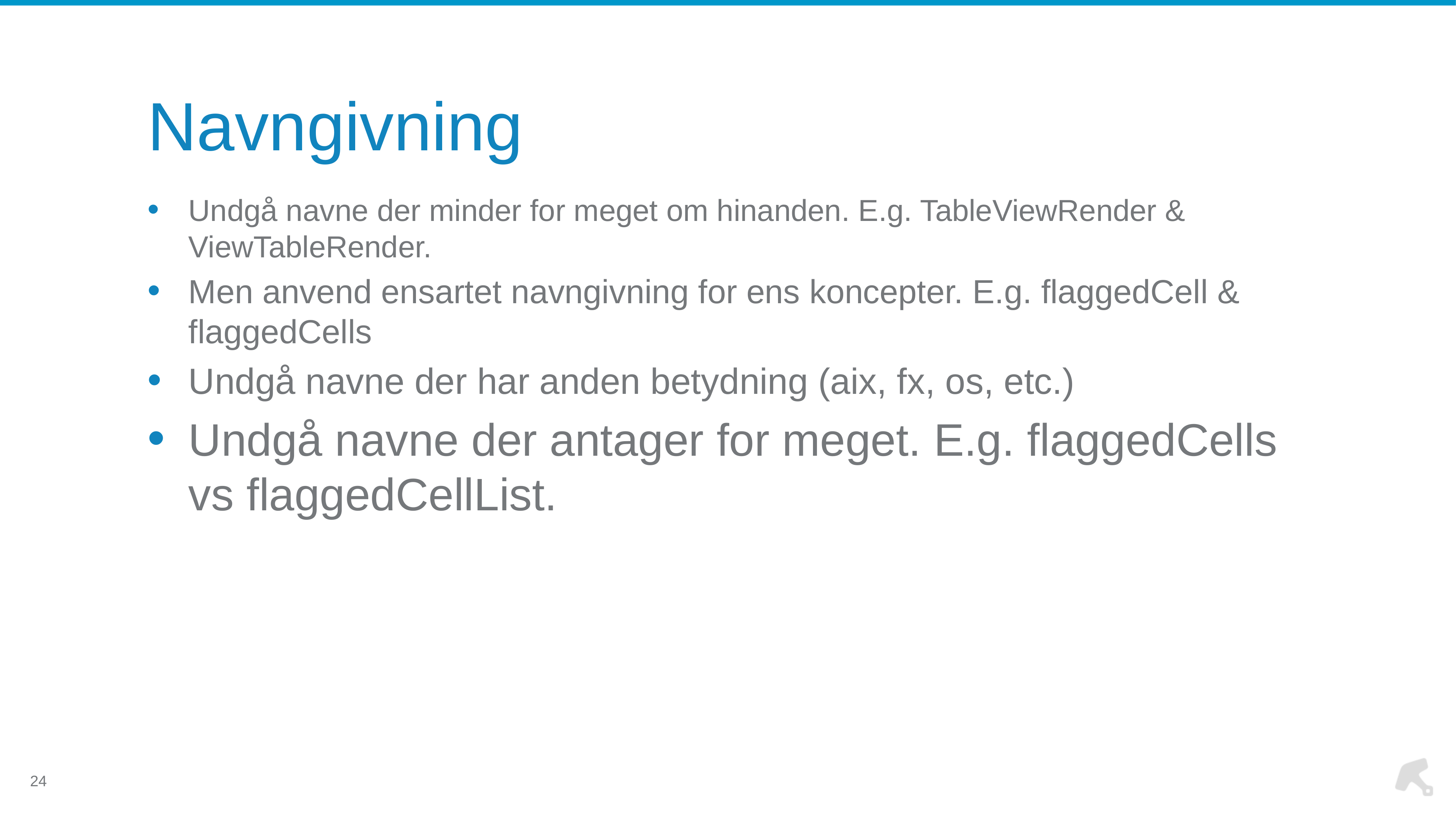

# Navngivning
Undgå navne der minder for meget om hinanden. E.g. TableViewRender & ViewTableRender.
Men anvend ensartet navngivning for ens koncepter. E.g. flaggedCell & flaggedCells
Undgå navne der har anden betydning (aix, fx, os, etc.)
Undgå navne der antager for meget. E.g. flaggedCells vs flaggedCellList.